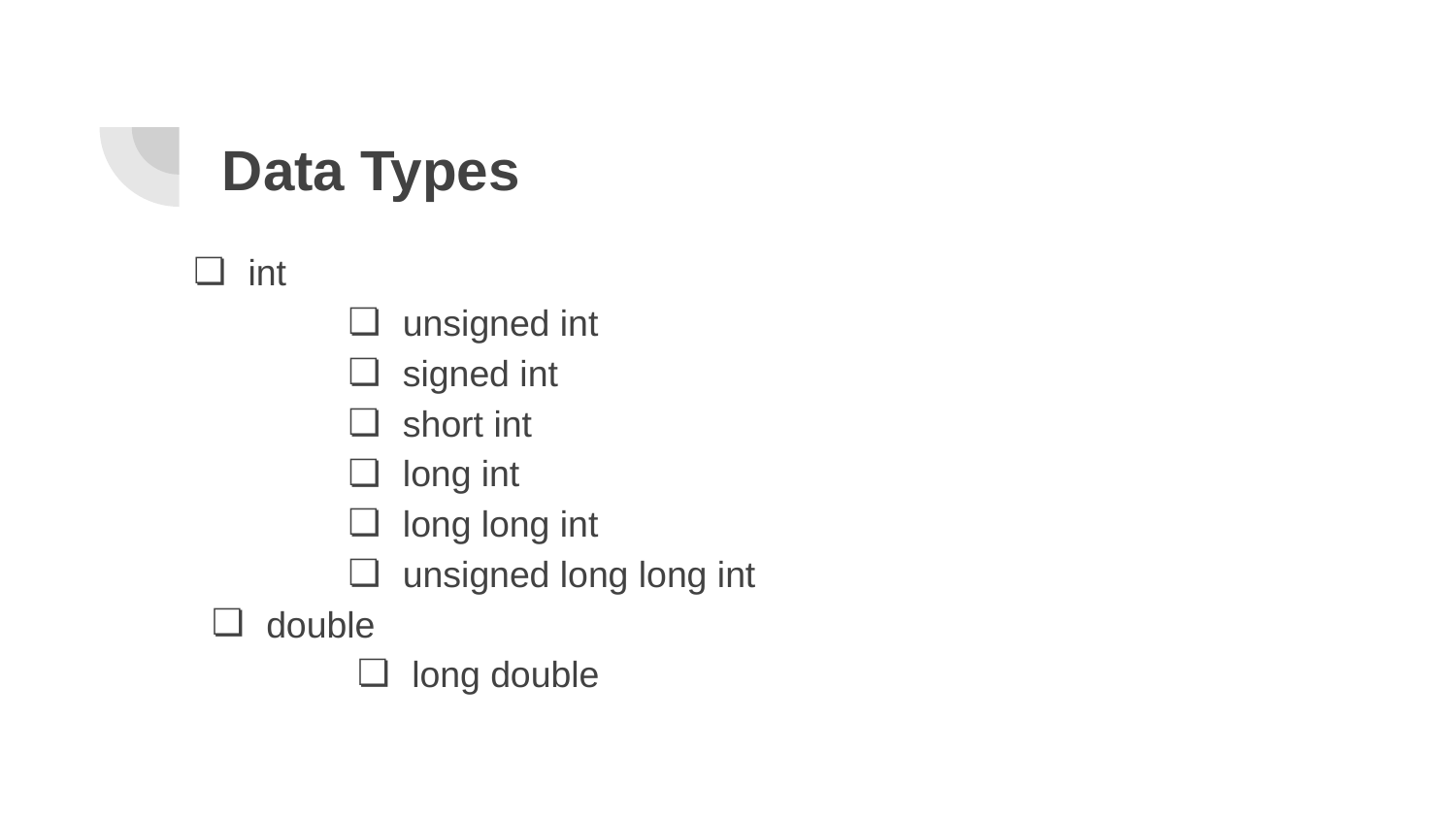

# Data Types
int
unsigned int
signed int
short int
long int
long long int
unsigned long long int
double
long double